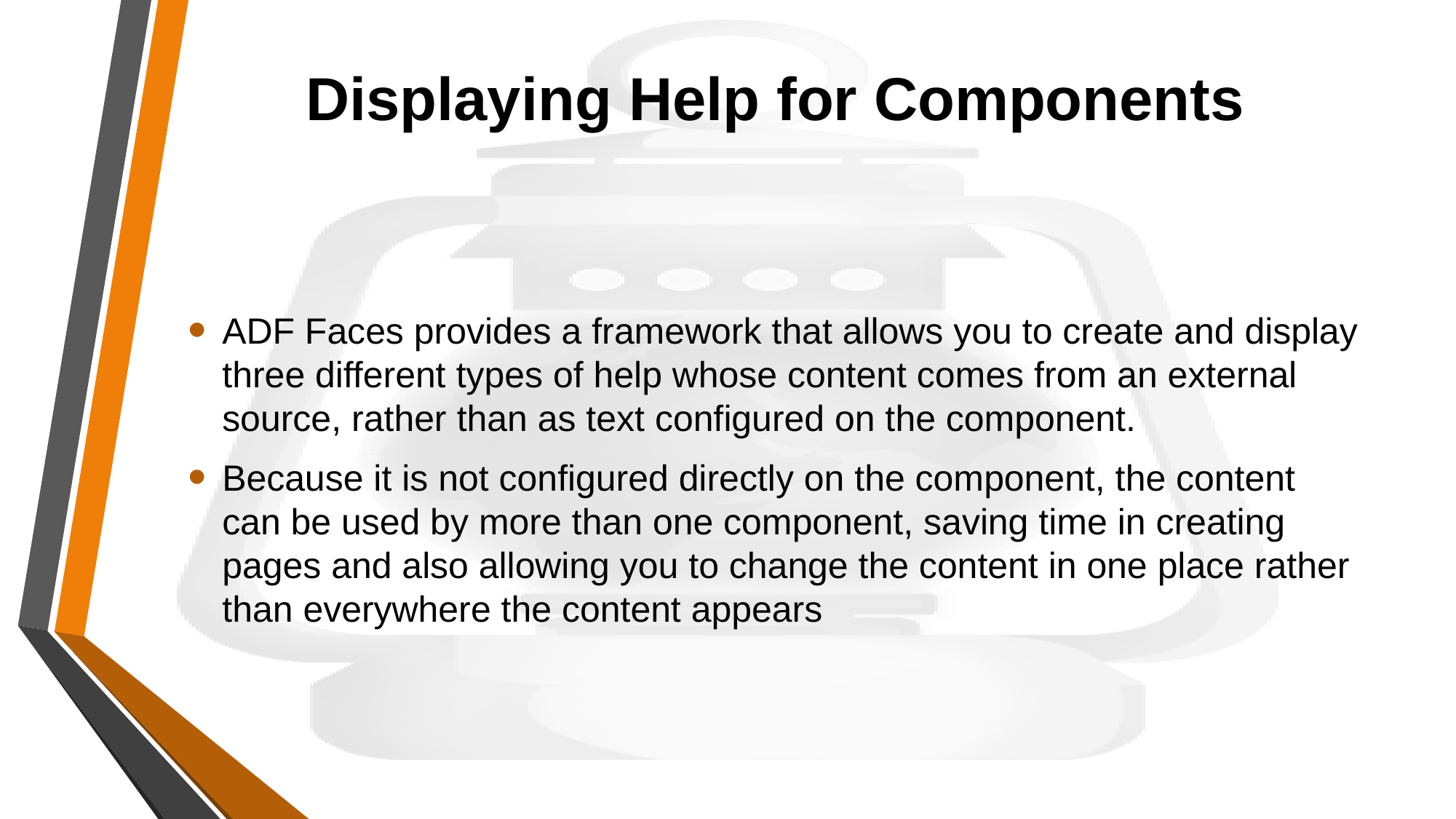

# Displaying Help for Components
ADF Faces provides a framework that allows you to create and display three different types of help whose content comes from an external source, rather than as text configured on the component.
Because it is not configured directly on the component, the content can be used by more than one component, saving time in creating pages and also allowing you to change the content in one place rather than everywhere the content appears